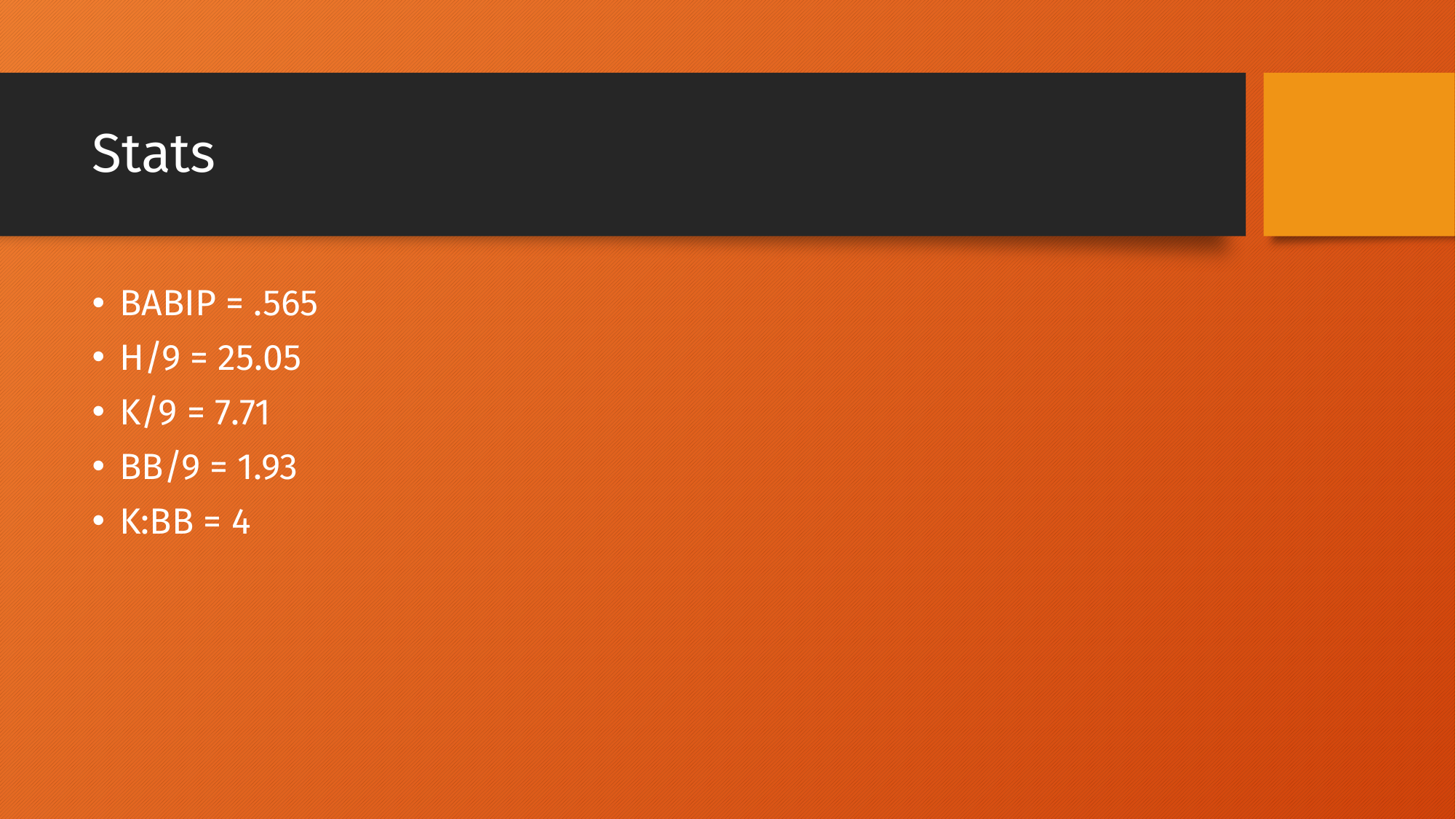

# Stats
BABIP = .565
H/9 = 25.05
K/9 = 7.71
BB/9 = 1.93
K:BB = 4